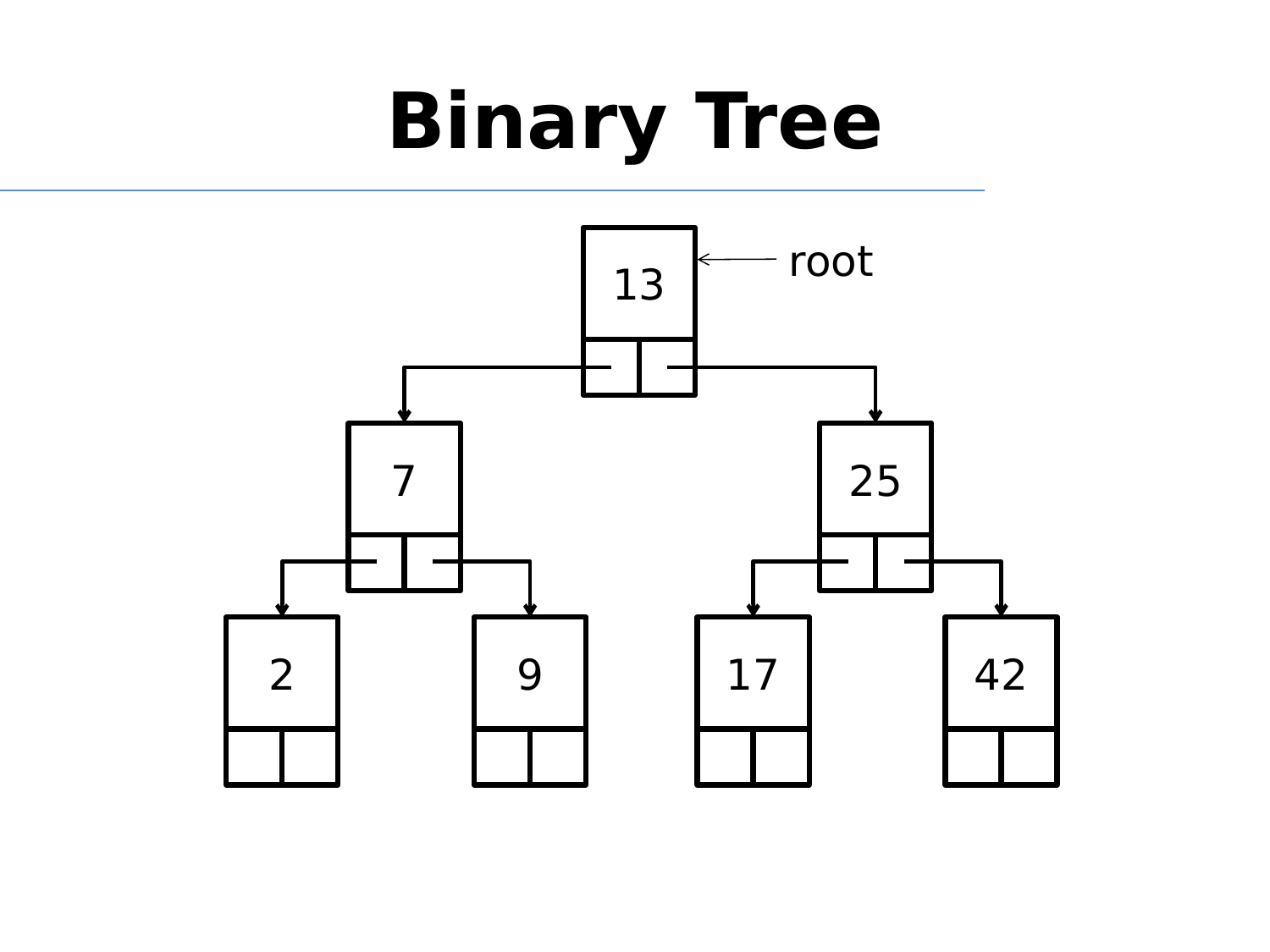

# Binary Tree
13
root

7
25

9
2
42
17